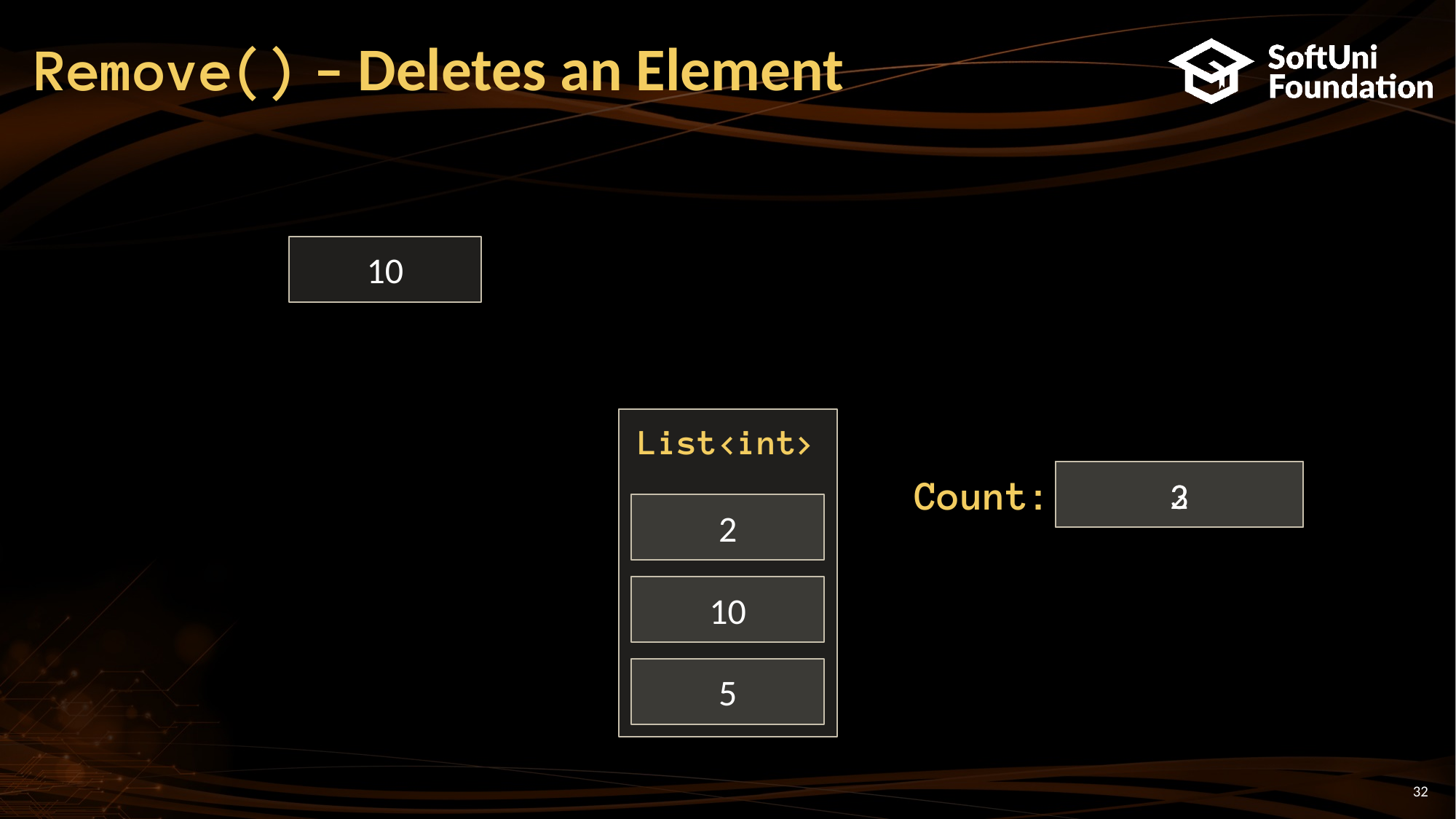

# Remove() – Deletes an Element
10

List<int>
2
3
Count:
2
10
5
32